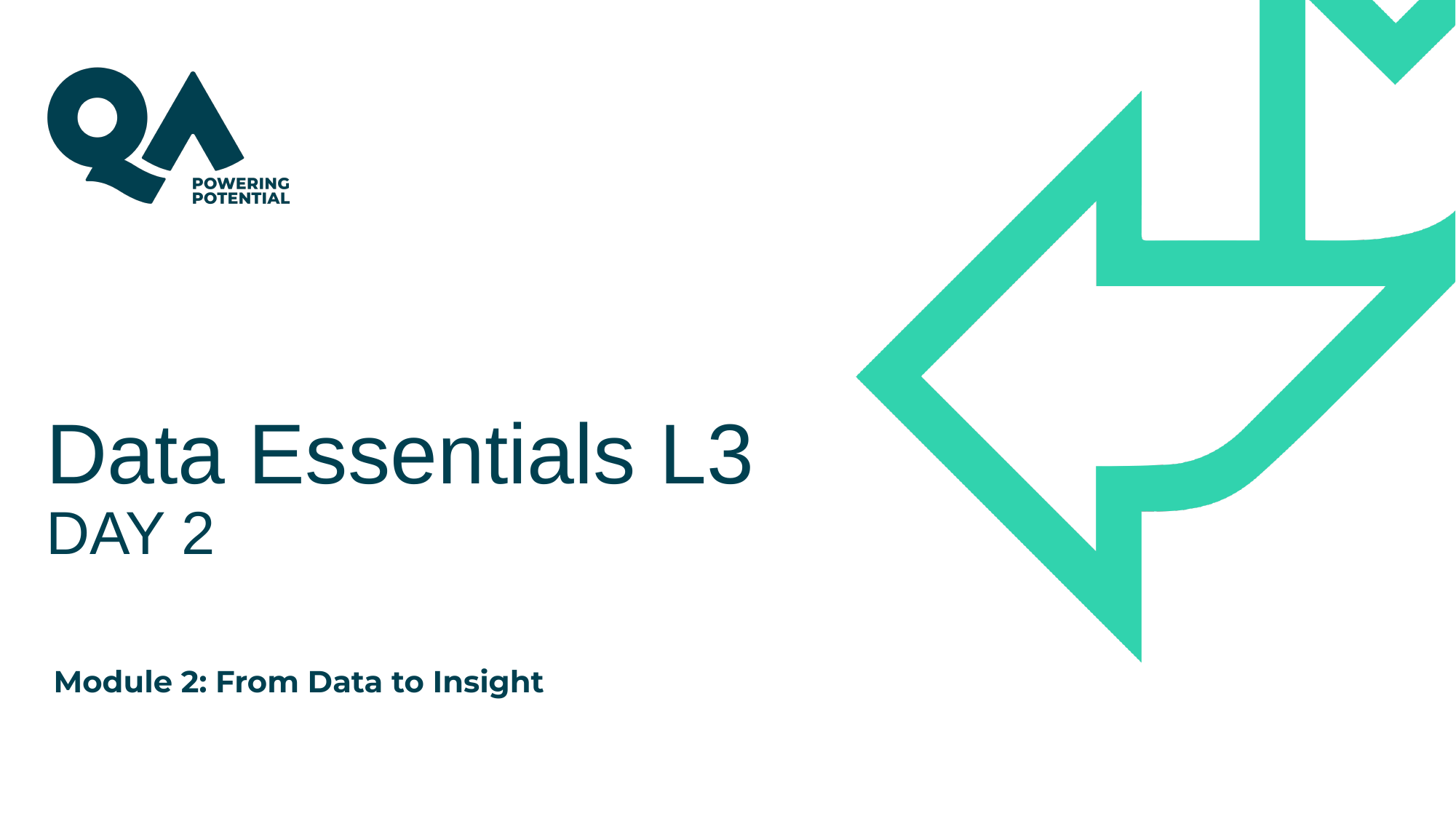

# Data Essentials L3 DAY 2
Module 2: From Data to Insight